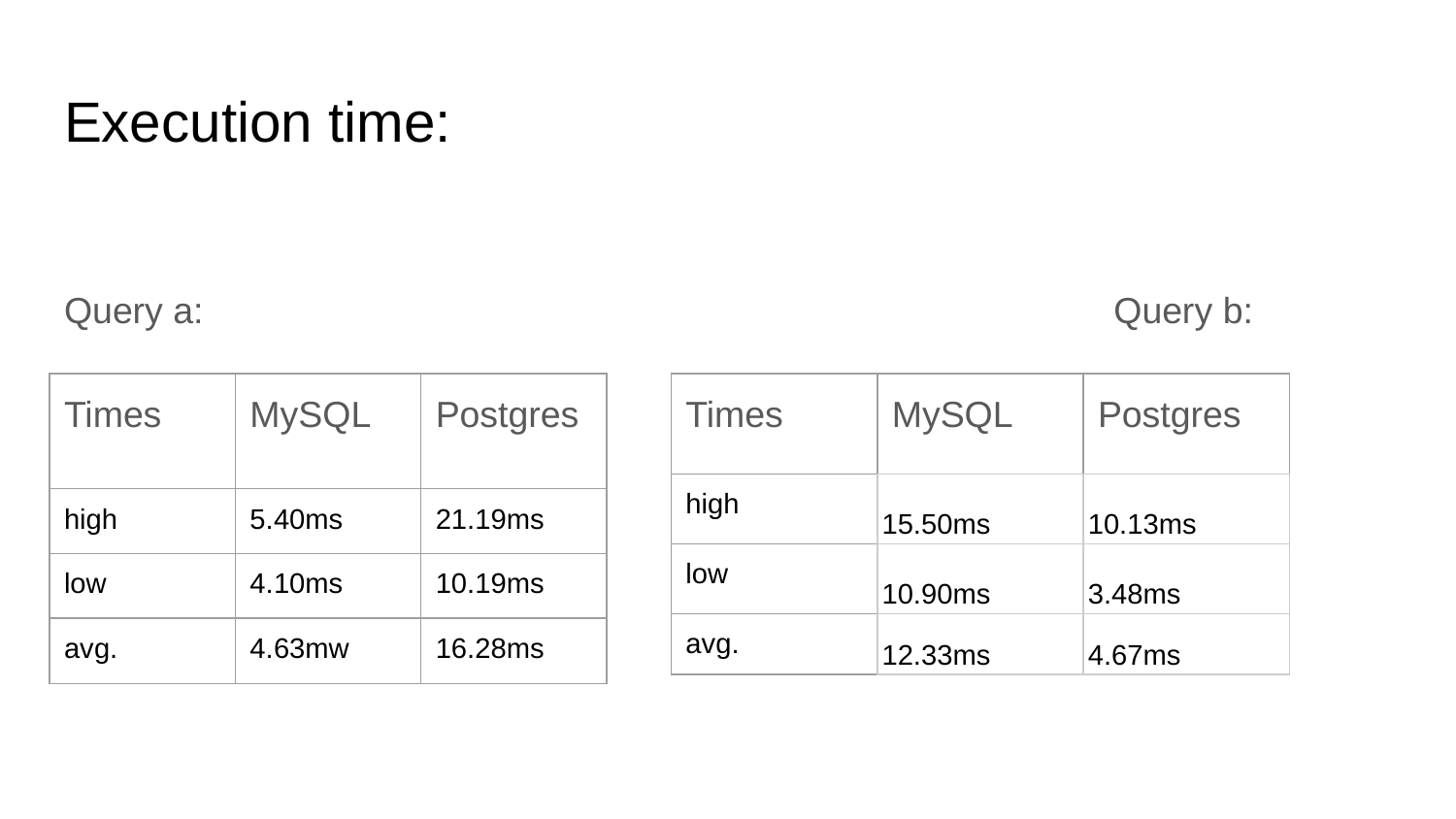

# Execution time:

Query a:							   Query b:
| Times | MySQL | Postgres |
| --- | --- | --- |
| high | 15.50ms | 10.13ms |
| low | 10.90ms | 3.48ms |
| avg. | 12.33ms | 4.67ms |
| Times | MySQL | Postgres |
| --- | --- | --- |
| high | 5.40ms | 21.19ms |
| low | 4.10ms | 10.19ms |
| avg. | 4.63mw | 16.28ms |